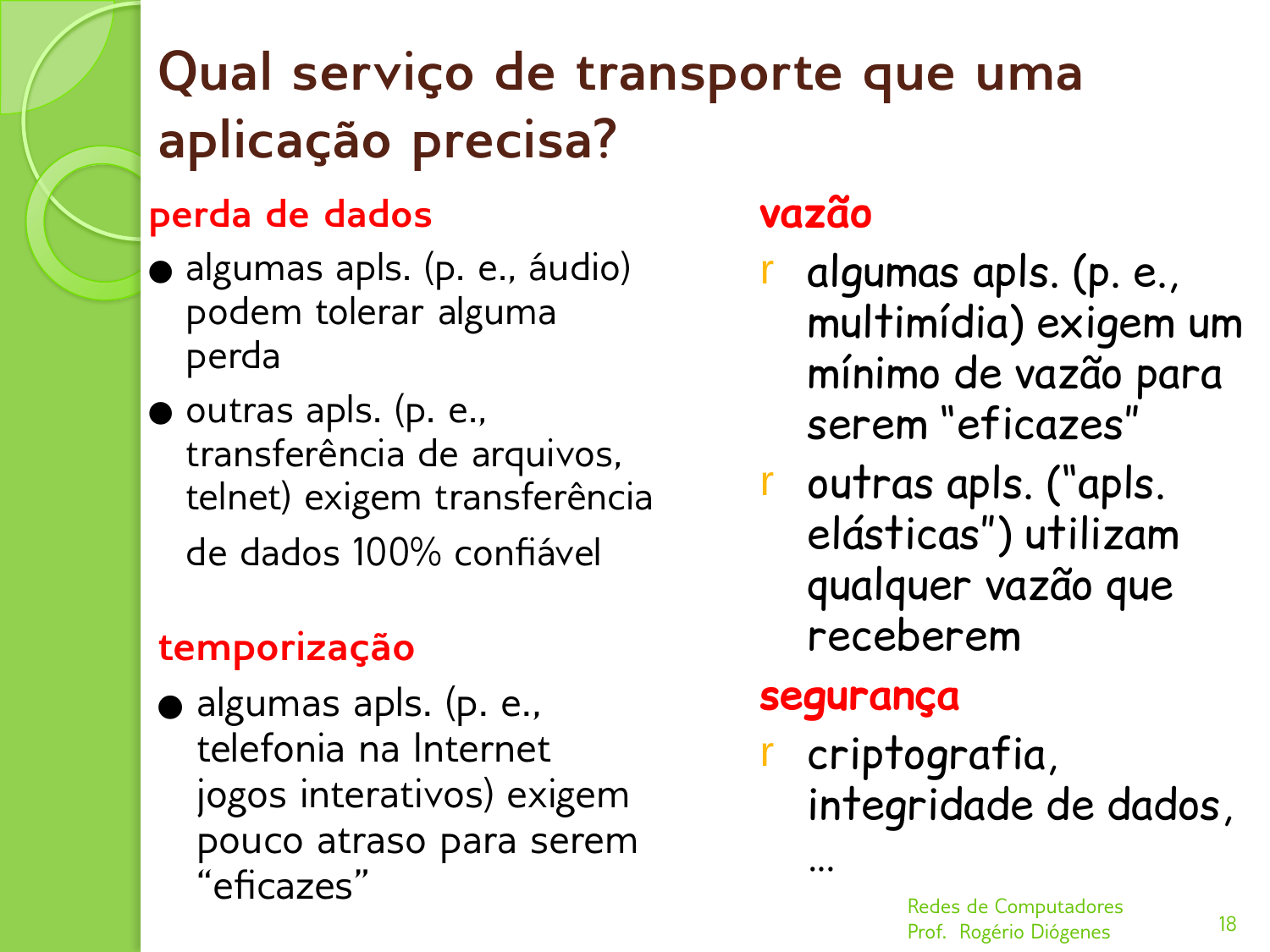

# Qual serviço de transporte que uma aplicação precisa?
vazão
algumas apls. (p. e., multimídia) exigem um mínimo de vazão para serem “eficazes”
outras apls. (“apls. elásticas”) utilizam qualquer vazão que receberem
segurança
criptografia, integridade de dados,…
perda de dados
algumas apls. (p. e., áudio) podem tolerar alguma perda
outras apls. (p. e., transferência de arquivos, telnet) exigem transferência de dados 100% confiável
temporização
algumas apls. (p. e., telefonia na Internet jogos interativos) exigem pouco atraso para serem “eficazes”
18
Redes de Computadores
Prof.  Rogério Diógenes